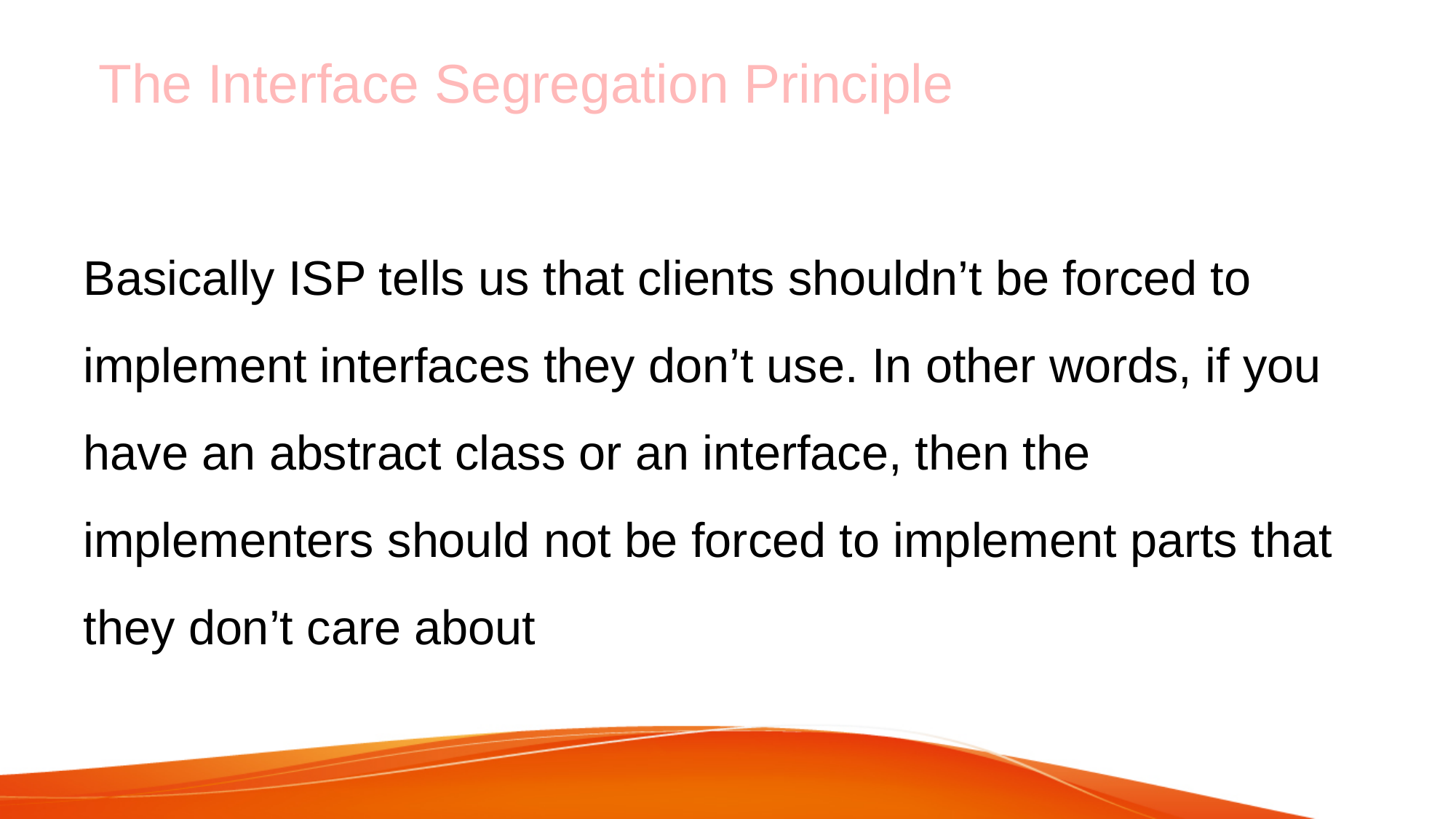

# The Interface Segregation Principle
Basically ISP tells us that clients shouldn’t be forced to implement interfaces they don’t use. In other words, if you have an abstract class or an interface, then the implementers should not be forced to implement parts that they don’t care about